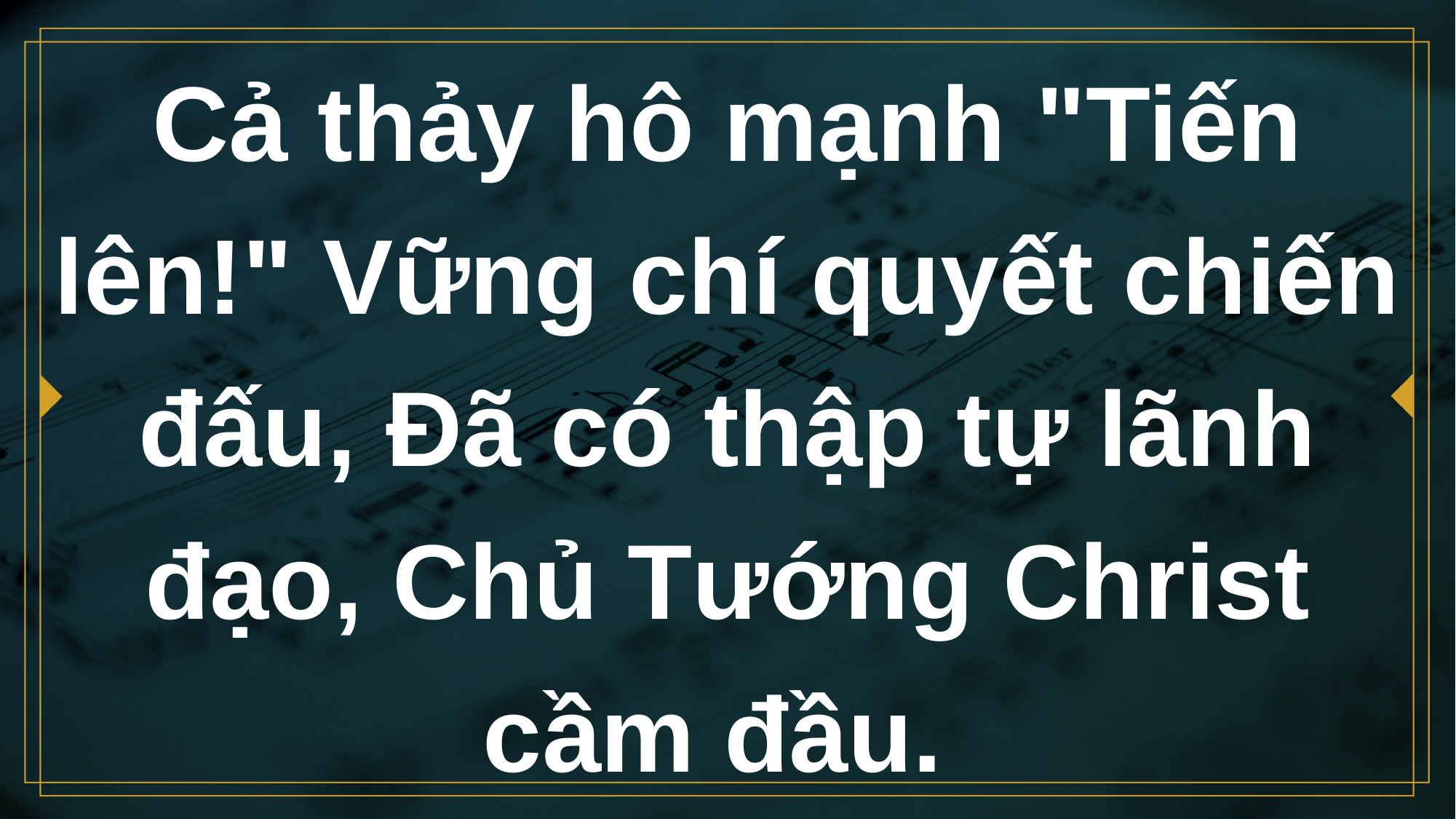

# Cả thảy hô mạnh "Tiến lên!" Vững chí quyết chiến đấu, Đã có thập tự lãnh đạo, Chủ Tướng Christ cầm đầu.